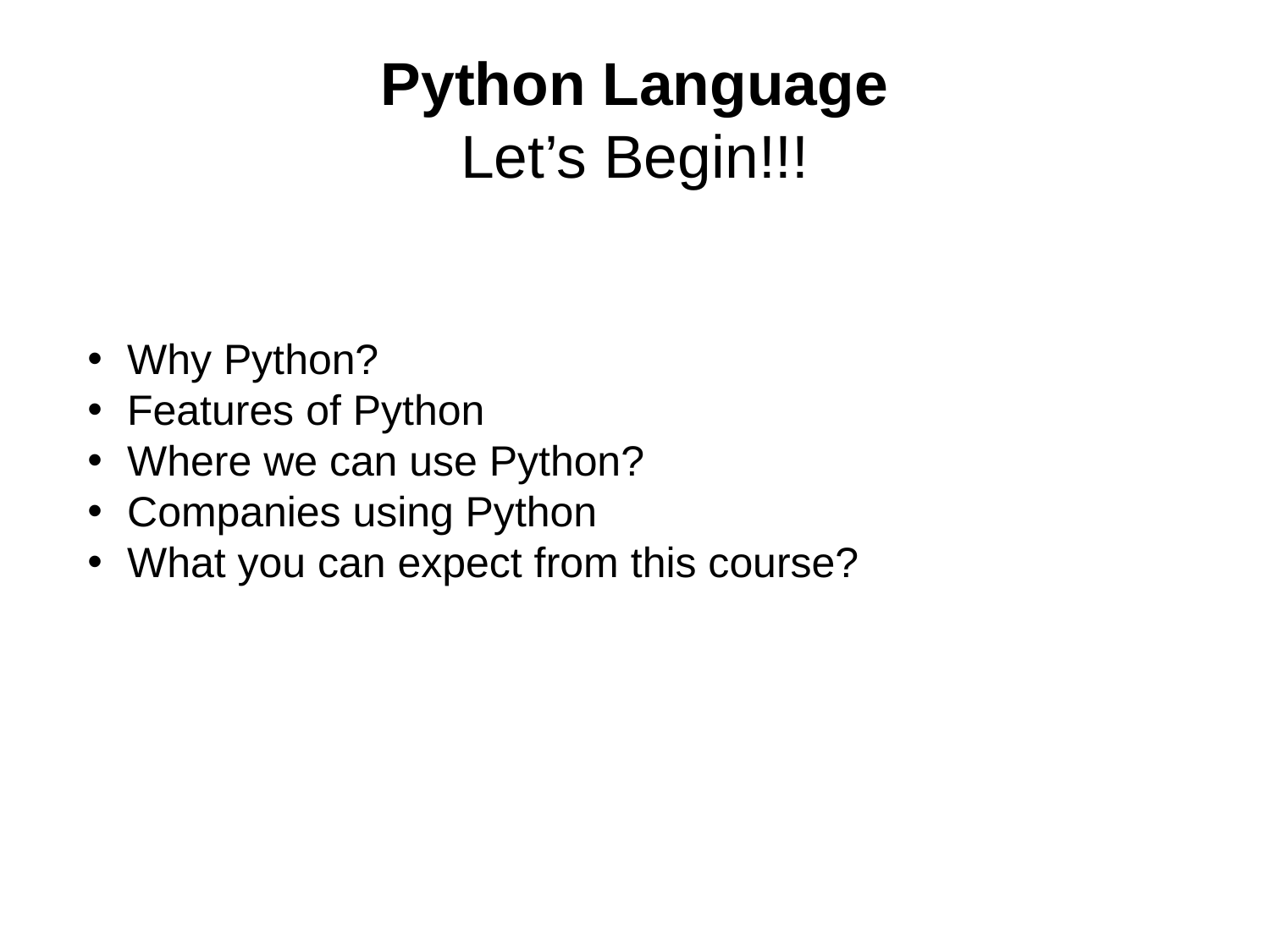

# Python Language Let’s Begin!!!
Why Python?
Features of Python
Where we can use Python?
Companies using Python
What you can expect from this course?